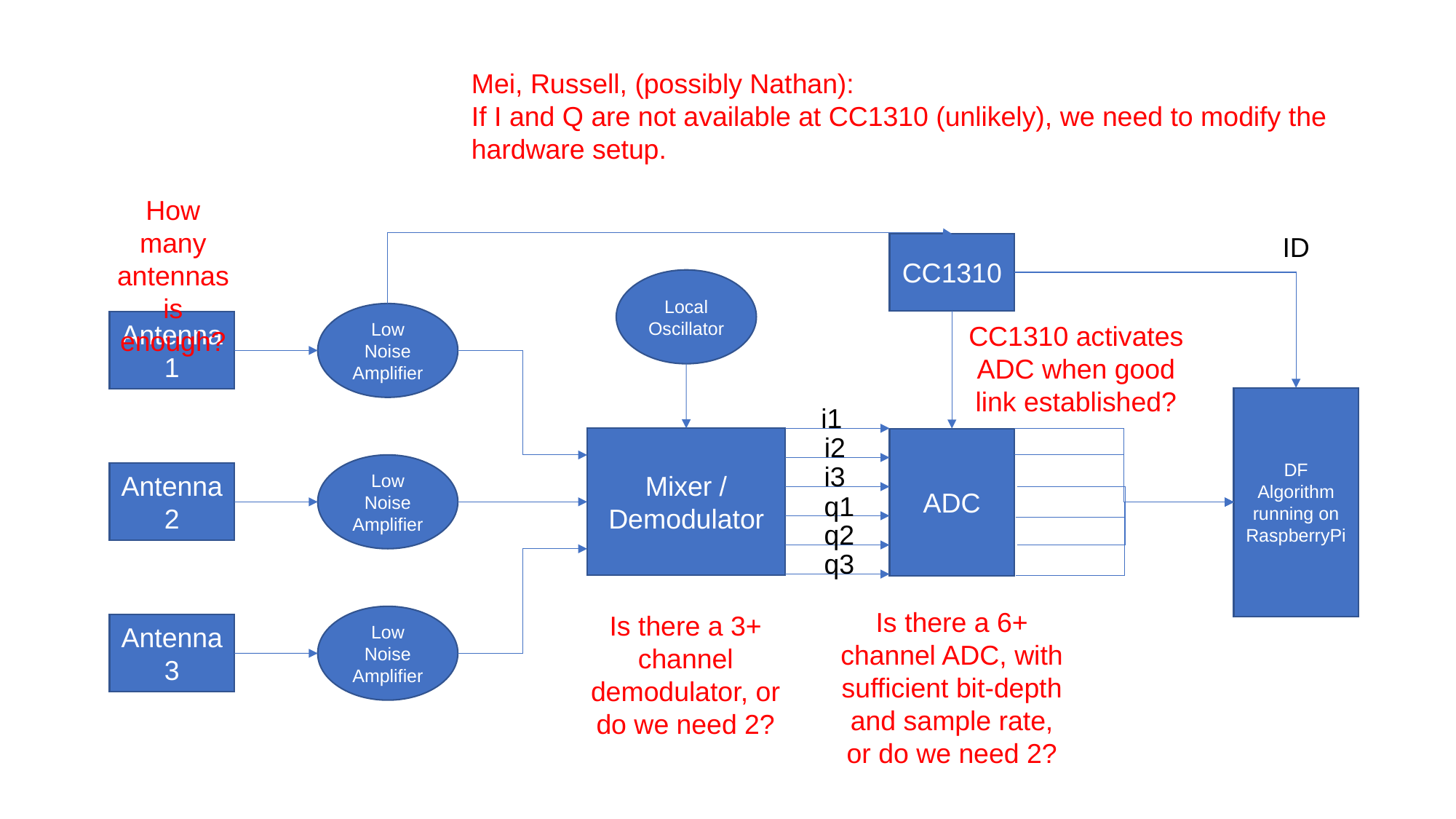

Mei, Russell, (possibly Nathan):
If I and Q are not available at CC1310 (unlikely), we need to modify the hardware setup.
How many antennas is enough?
ID
CC1310
Local
Oscillator
Low Noise
Amplifier
Antenna 1
CC1310 activates ADC when good link established?
DF Algorithm running on RaspberryPi
i1
i2
Mixer / Demodulator
ADC
i3
Low Noise
Amplifier
Antenna 2
q1
q2
q3
Is there a 6+ channel ADC, with sufficient bit-depth and sample rate, or do we need 2?
Is there a 3+ channel demodulator, or do we need 2?
Low Noise
Amplifier
Antenna 3